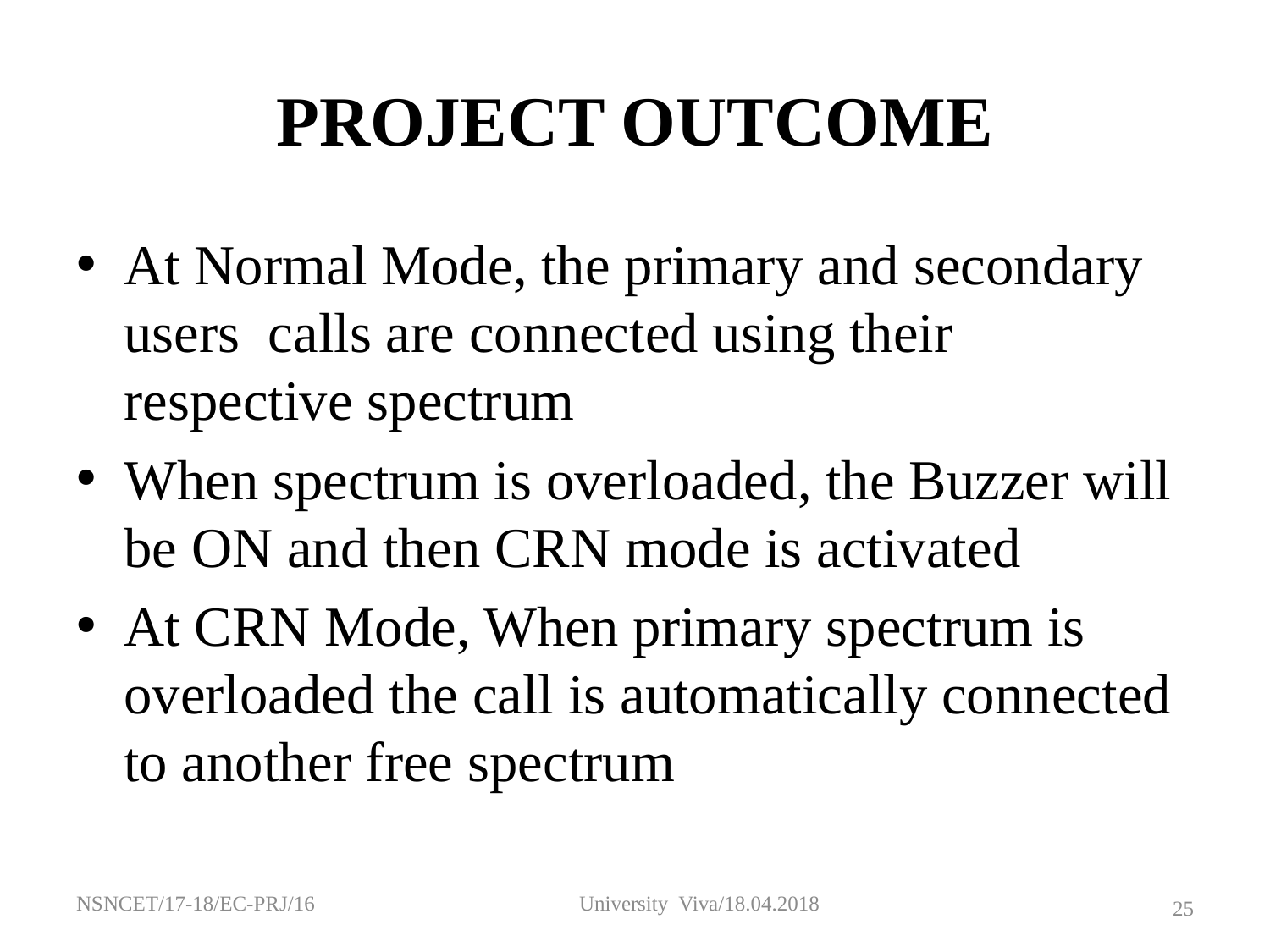

# PROJECT OUTCOME
At Normal Mode, the primary and secondary users  calls are connected using their respective spectrum
When spectrum is overloaded, the Buzzer will be ON and then CRN mode is activated
At CRN Mode, When primary spectrum is overloaded the call is automatically connected to another free spectrum

25
NSNCET/17-18/EC-PRJ/16                                                  University  Viva/18.04.2018